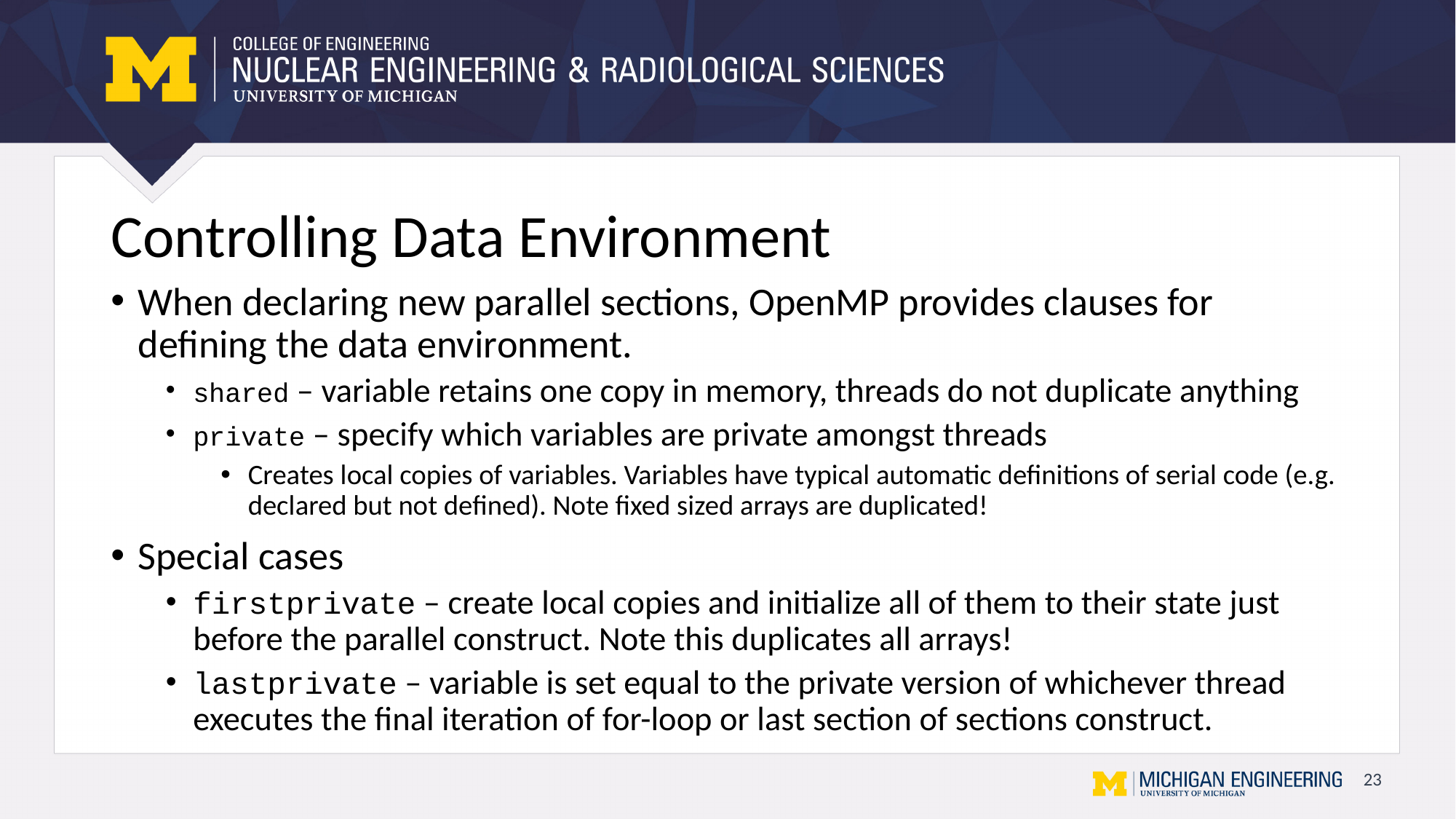

# Controlling Data Environment
When declaring new parallel sections, OpenMP provides clauses for defining the data environment.
shared – variable retains one copy in memory, threads do not duplicate anything
private – specify which variables are private amongst threads
Creates local copies of variables. Variables have typical automatic definitions of serial code (e.g. declared but not defined). Note fixed sized arrays are duplicated!
Special cases
firstprivate – create local copies and initialize all of them to their state just before the parallel construct. Note this duplicates all arrays!
lastprivate – variable is set equal to the private version of whichever thread executes the final iteration of for-loop or last section of sections construct.